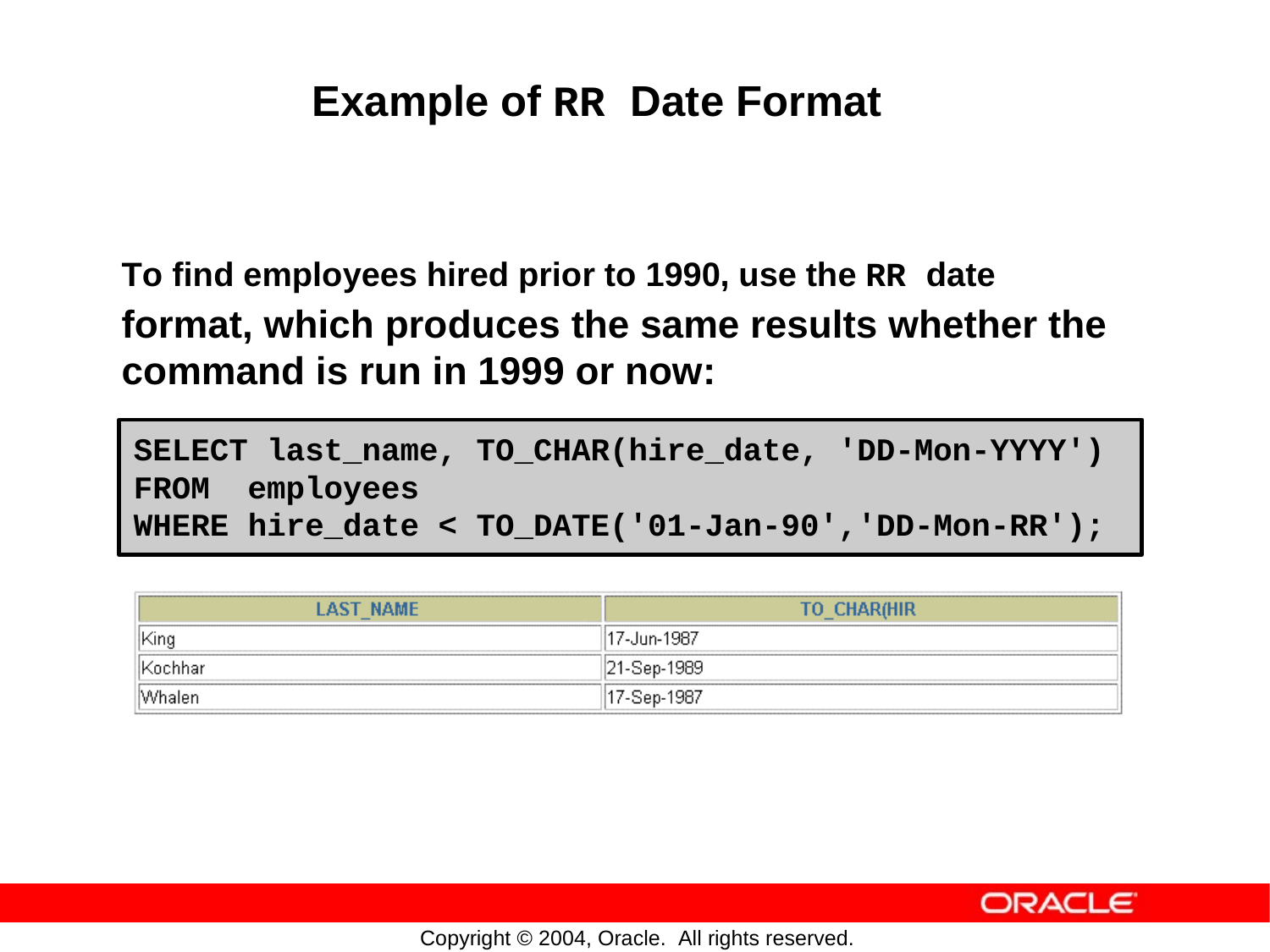

Example of RR Date Format
To find employees hired prior to 1990, use the RR date
format, which produces the same
results
whether
the
command
is
run
in
1999
or
now:

SELECT last_name, TO_CHAR(hire_date, 'DD-Mon-YYYY')
FROM employees
WHERE hire_date < TO_DATE('01-Jan-90','DD-Mon-RR');

Copyright © 2004, Oracle.  All rights reserved.